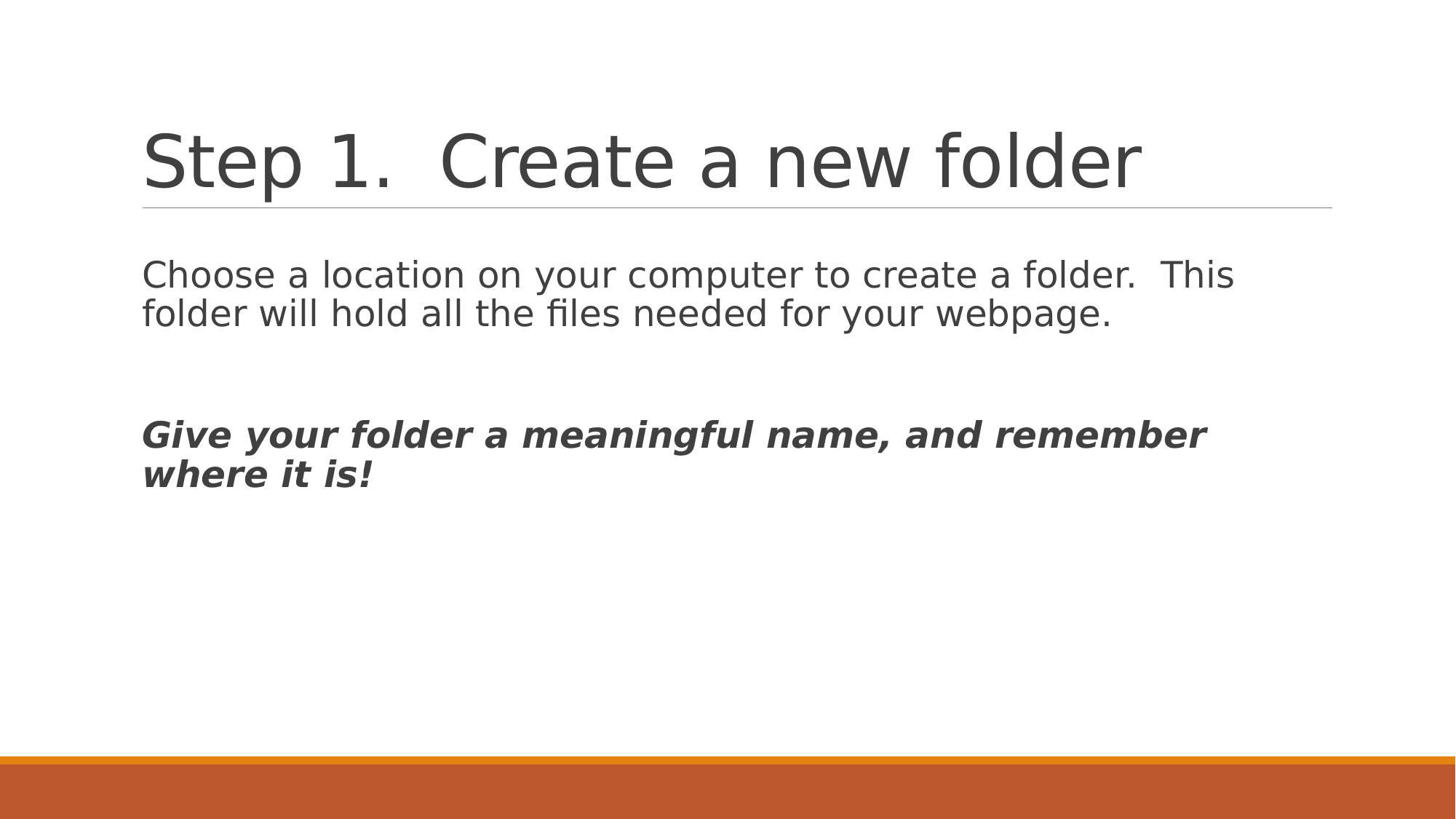

# Step 1.  Create a new folder

Choose a location on your computer to create a folder.  This folder will hold all the files needed for your webpage.

Give your folder a meaningful name, and remember where it is!